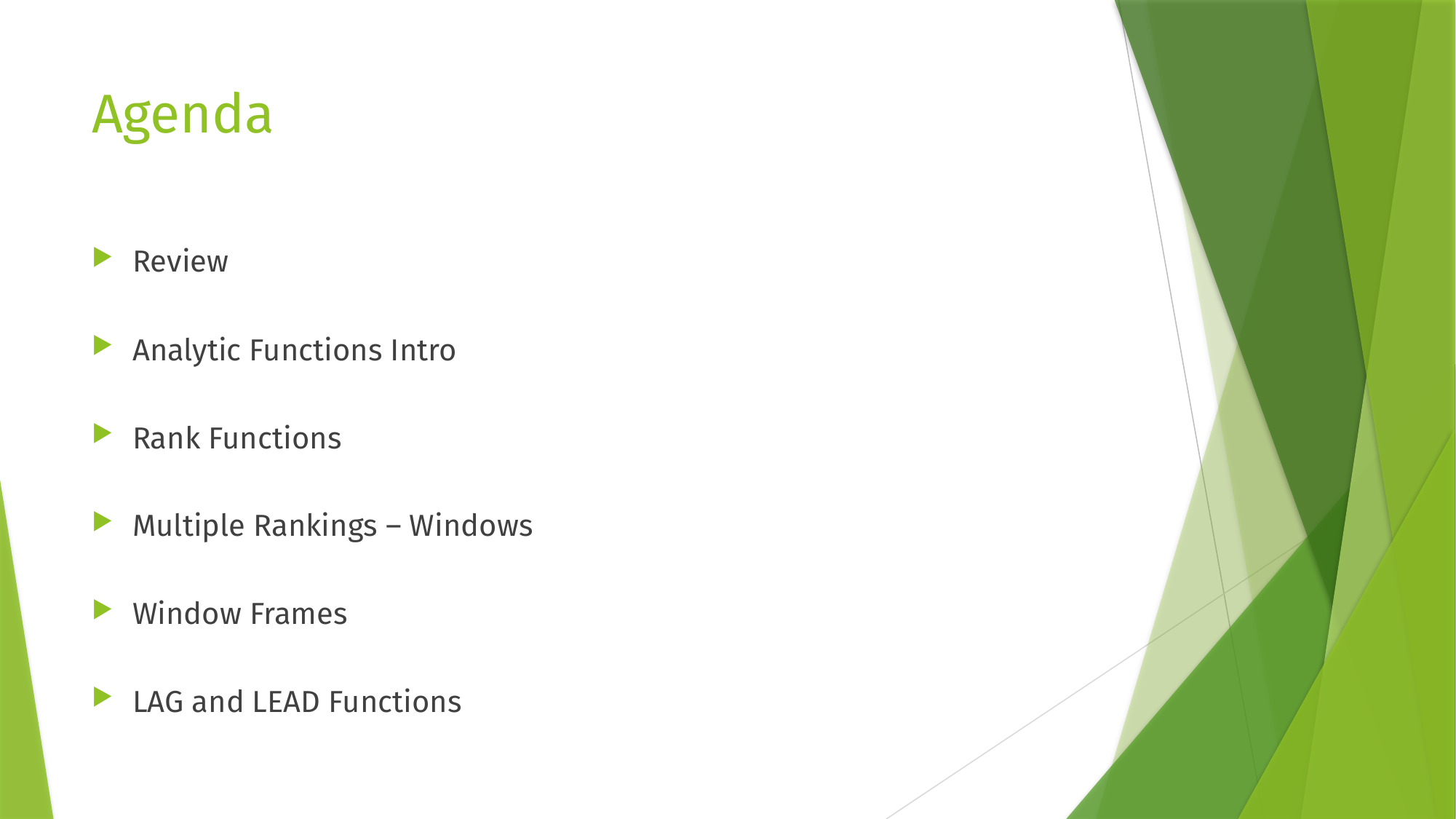

# Agenda
Review
Analytic Functions Intro
Rank Functions
Multiple Rankings – Windows
Window Frames
LAG and LEAD Functions